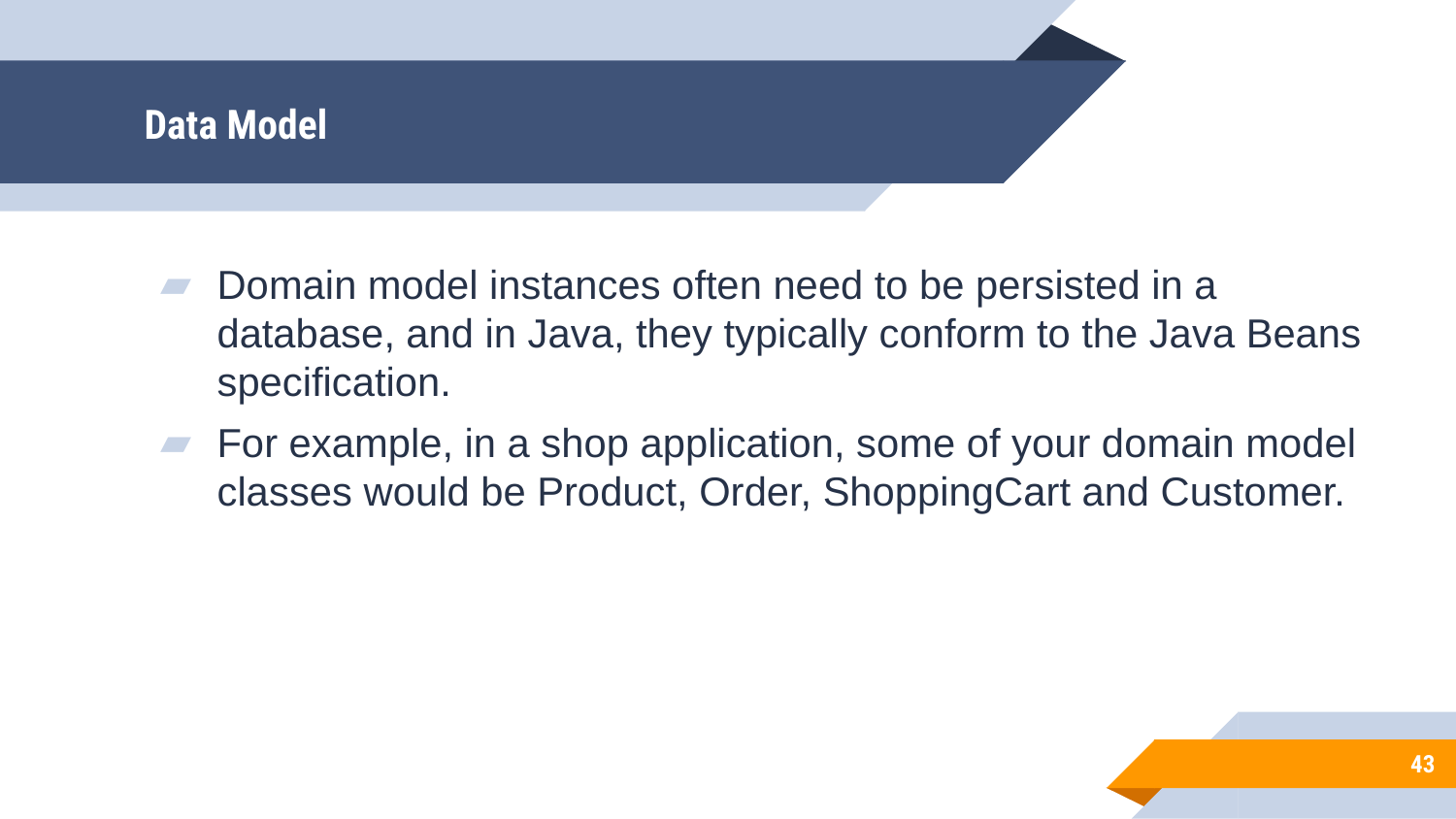

# Data Model
Domain model instances often need to be persisted in a database, and in Java, they typically conform to the Java Beans specification.
For example, in a shop application, some of your domain model classes would be Product, Order, ShoppingCart and Customer.

43